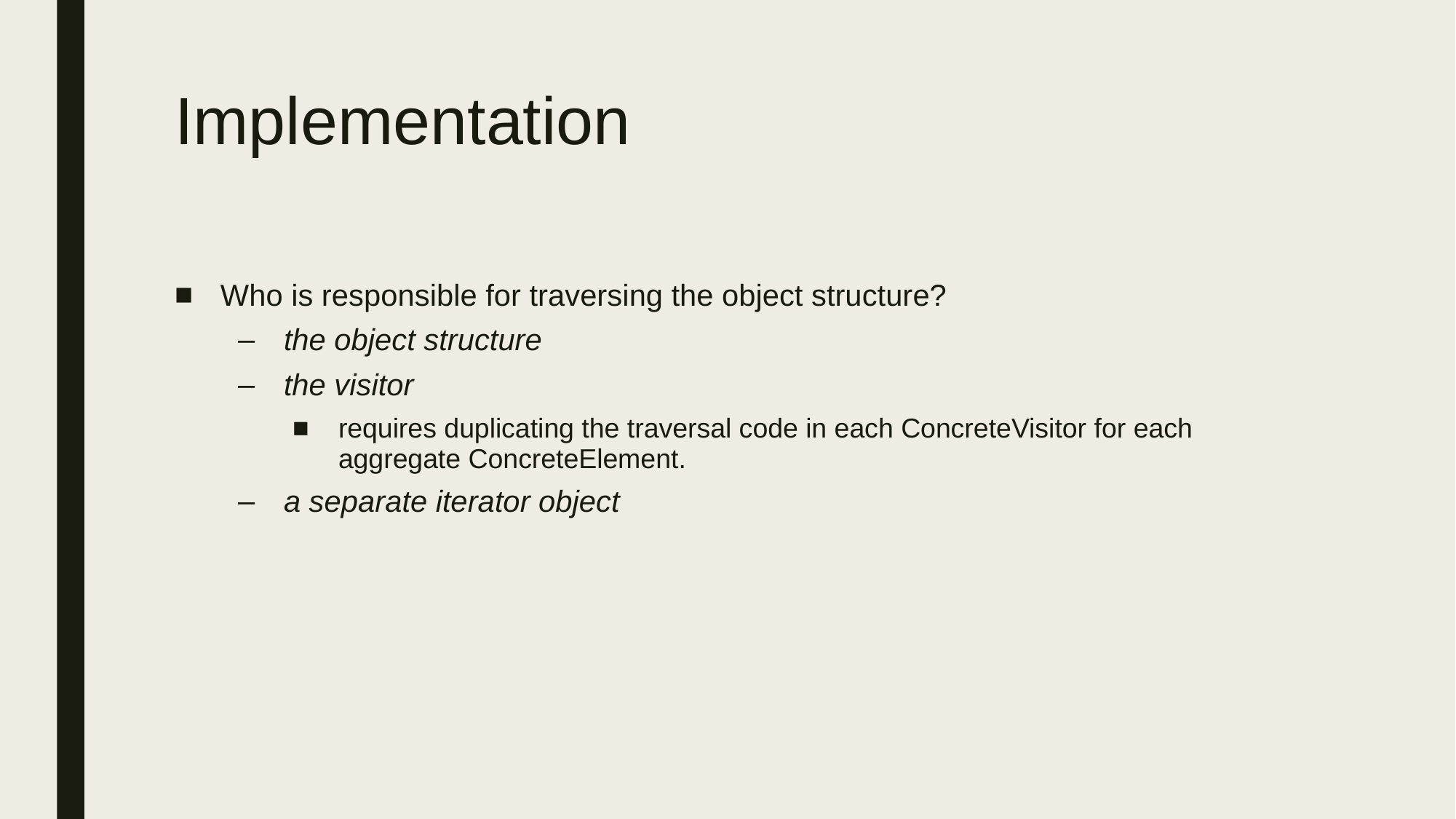

# Implementation
Who is responsible for traversing the object structure?
the object structure
the visitor
requires duplicating the traversal code in each ConcreteVisitor for each aggregate ConcreteElement.
a separate iterator object